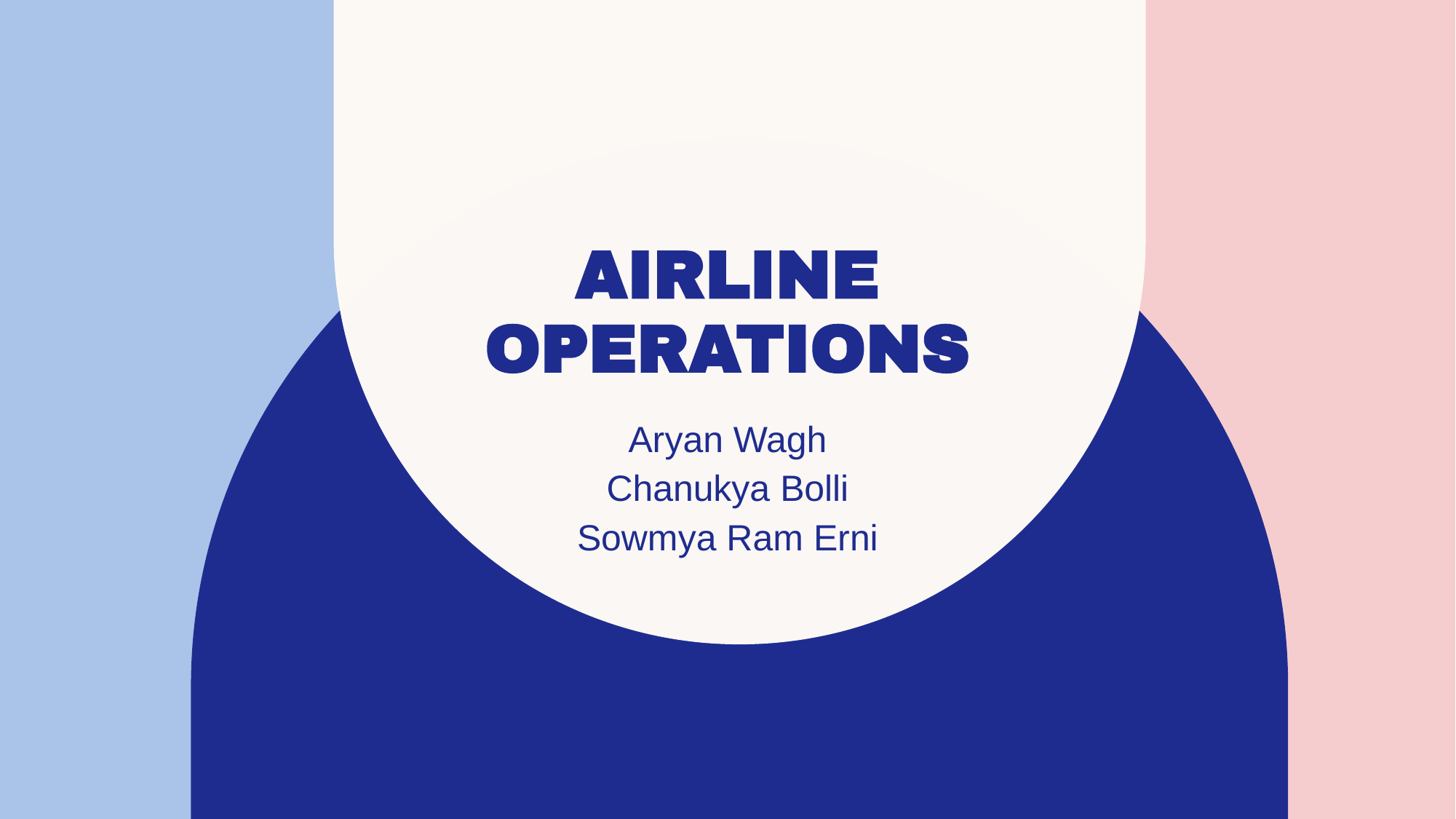

# Airline operations
Aryan Wagh
Chanukya Bolli
Sowmya Ram Erni